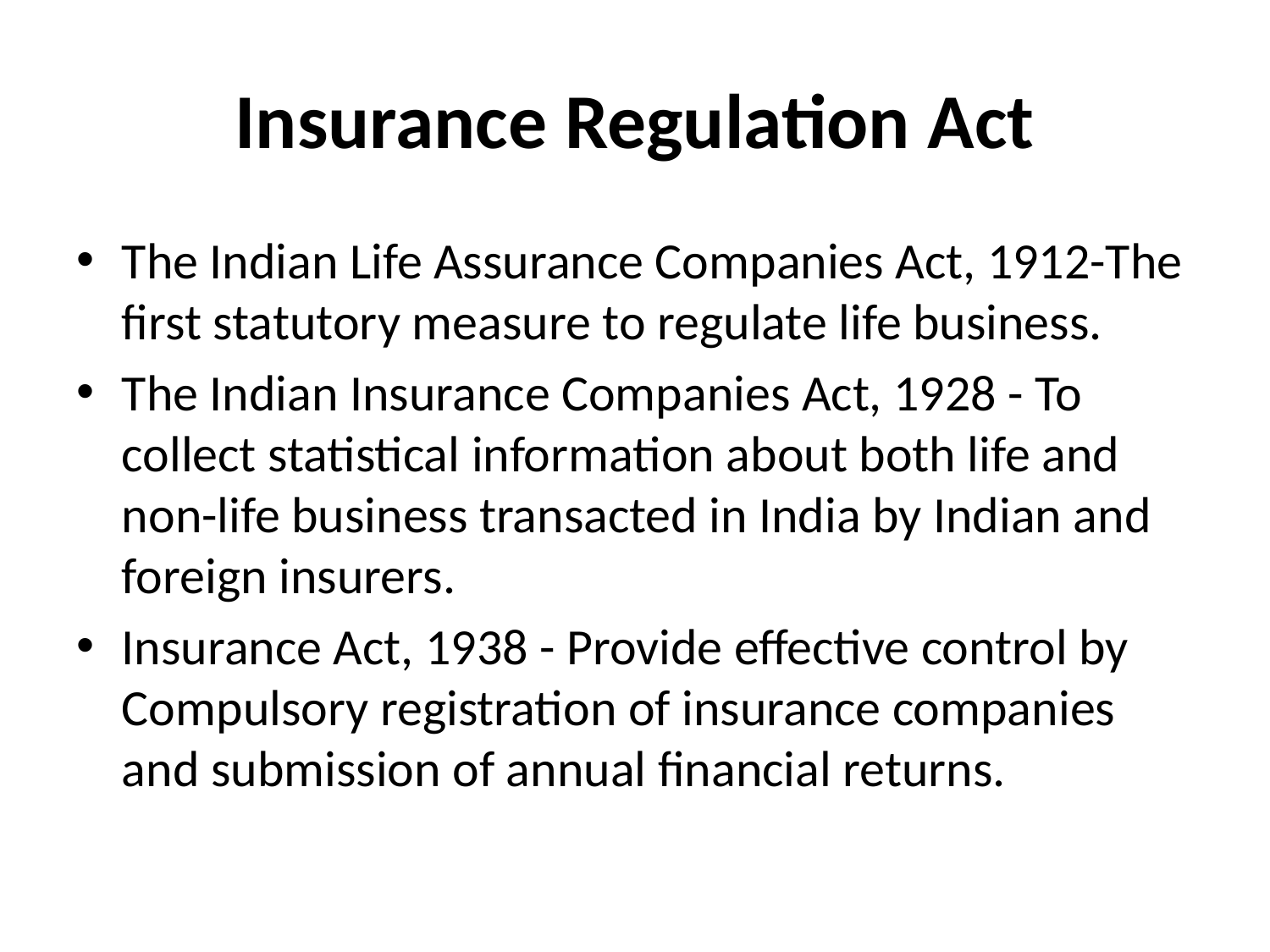

# Insurance Regulation Act
The Indian Life Assurance Companies Act, 1912-The first statutory measure to regulate life business.
The Indian Insurance Companies Act, 1928 - To collect statistical information about both life and non-life business transacted in India by Indian and foreign insurers.
Insurance Act, 1938 - Provide effective control by Compulsory registration of insurance companies and submission of annual financial returns.